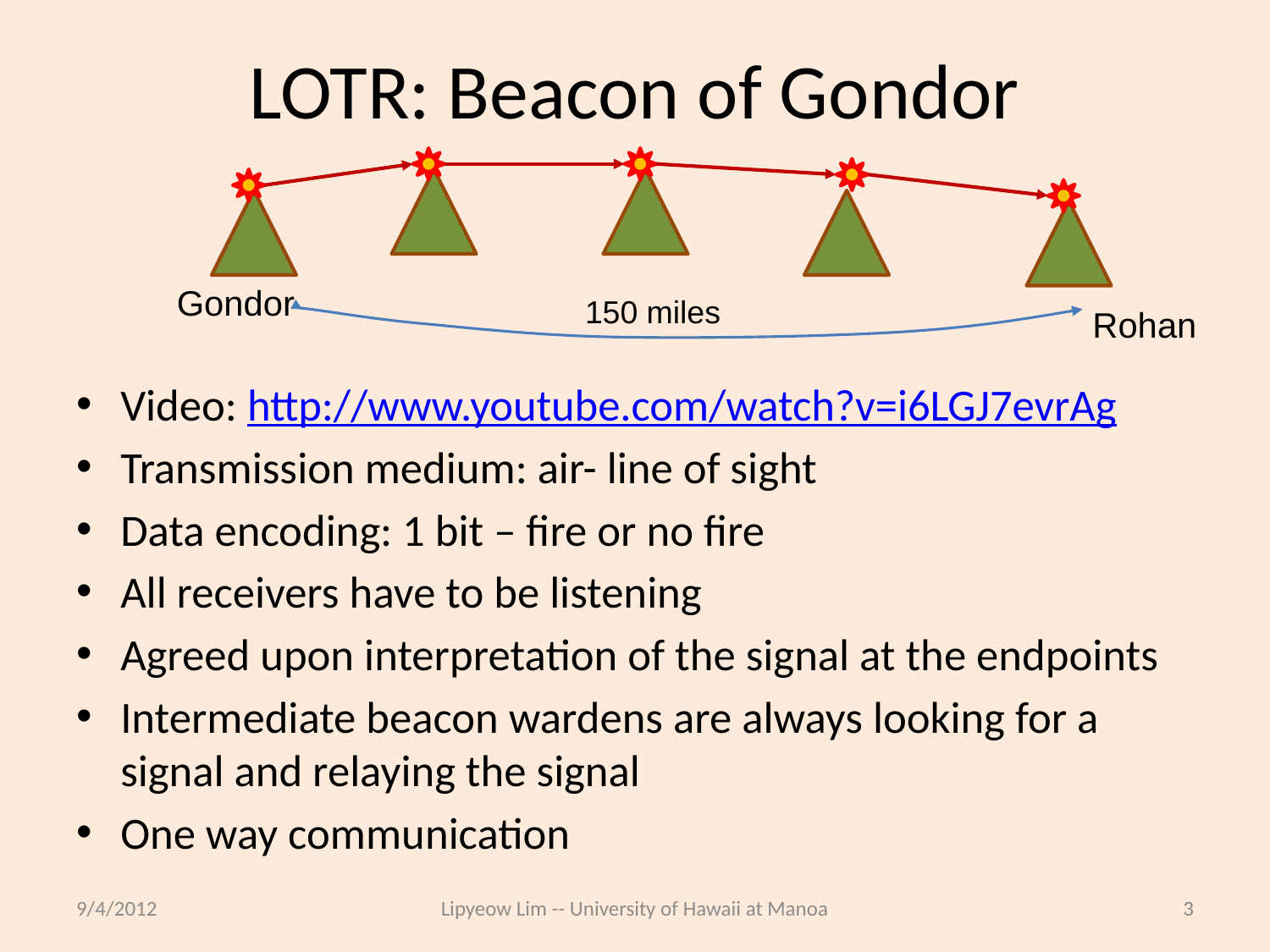

# LOTR: Beacon of Gondor

Gondor
150 miles
Rohan

Video: http://www.youtube.com/watch?v=i6LGJ7evrAg
Transmission medium: air- line of sight
Data encoding: 1 bit – fire or no fire
All receivers have to be listening
Agreed upon interpretation of the signal at the endpoints
Intermediate beacon wardens are always looking for a signal and relaying the signal
One way communication

9/4/2012
Lipyeow Lim -- University of Hawaii at Manoa
3